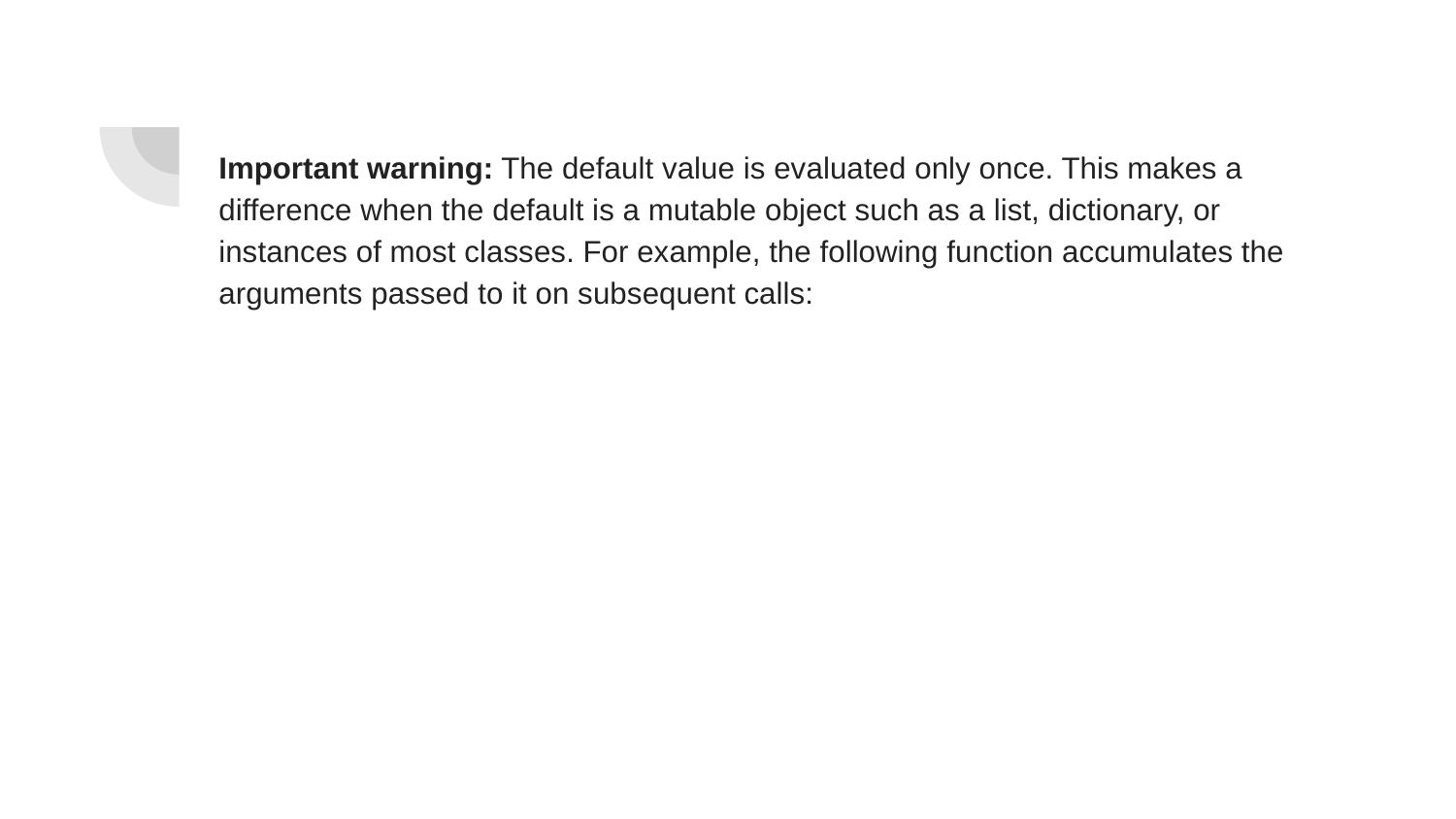

Important warning: The default value is evaluated only once. This makes a difference when the default is a mutable object such as a list, dictionary, or instances of most classes. For example, the following function accumulates the arguments passed to it on subsequent calls: